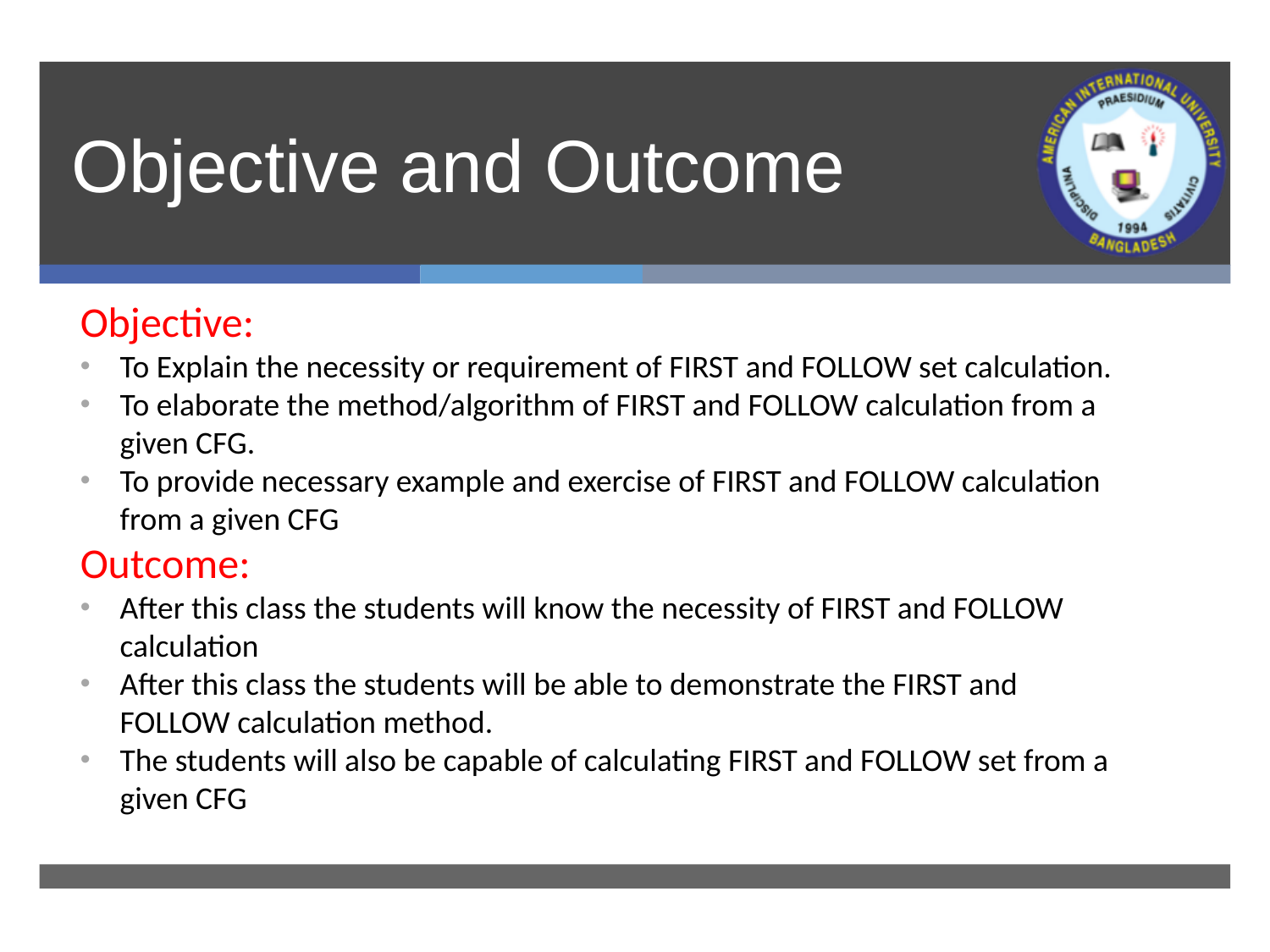

# Objective and Outcome
Objective:
To Explain the necessity or requirement of FIRST and FOLLOW set calculation.
To elaborate the method/algorithm of FIRST and FOLLOW calculation from a given CFG.
To provide necessary example and exercise of FIRST and FOLLOW calculation from a given CFG
Outcome:
After this class the students will know the necessity of FIRST and FOLLOW calculation
After this class the students will be able to demonstrate the FIRST and FOLLOW calculation method.
The students will also be capable of calculating FIRST and FOLLOW set from a given CFG